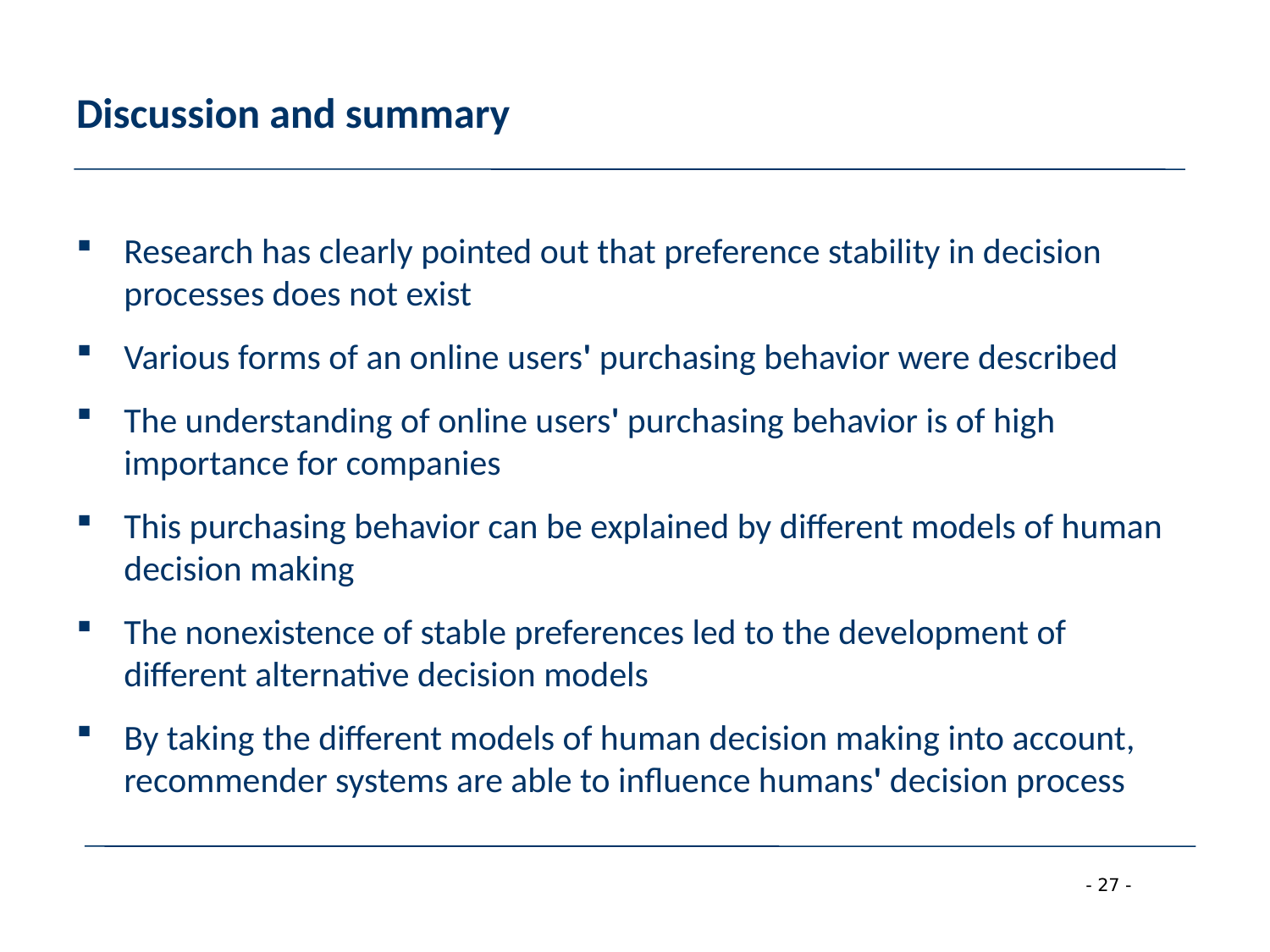

# Discussion and summary
Research has clearly pointed out that preference stability in decision processes does not exist
Various forms of an online users' purchasing behavior were described
The understanding of online users' purchasing behavior is of high importance for companies
This purchasing behavior can be explained by different models of human decision making
The nonexistence of stable preferences led to the development of different alternative decision models
By taking the different models of human decision making into account, recommender systems are able to influence humans' decision process